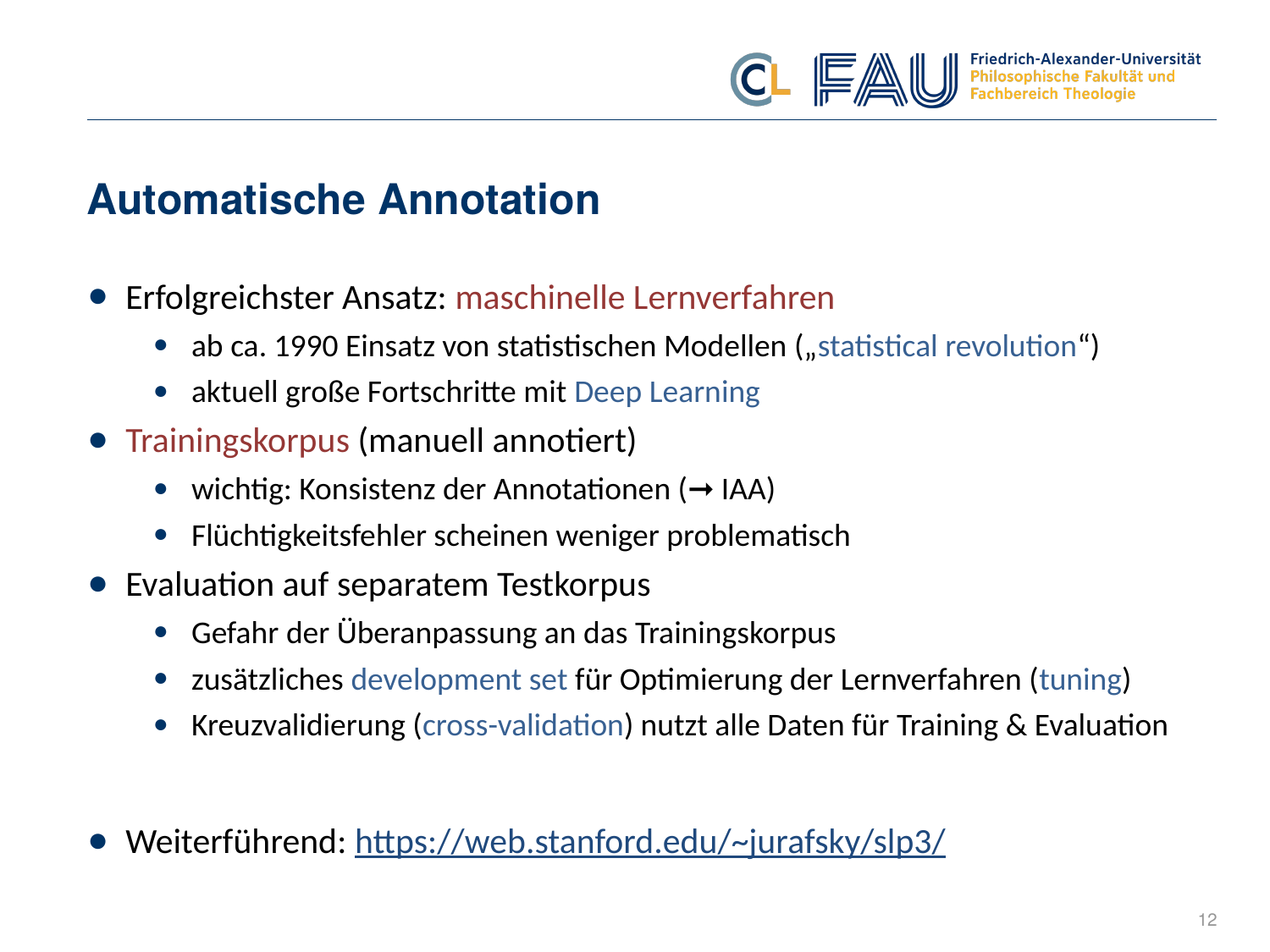

# Automatische Annotation
Erfolgreichster Ansatz: maschinelle Lernverfahren
ab ca. 1990 Einsatz von statistischen Modellen („statistical revolution“)
aktuell große Fortschritte mit Deep Learning
Trainingskorpus (manuell annotiert)
wichtig: Konsistenz der Annotationen (➞ IAA)
Flüchtigkeitsfehler scheinen weniger problematisch
Evaluation auf separatem Testkorpus
Gefahr der Überanpassung an das Trainingskorpus
zusätzliches development set für Optimierung der Lernverfahren (tuning)
Kreuzvalidierung (cross-validation) nutzt alle Daten für Training & Evaluation

Weiterführend: https://web.stanford.edu/~jurafsky/slp3/
12